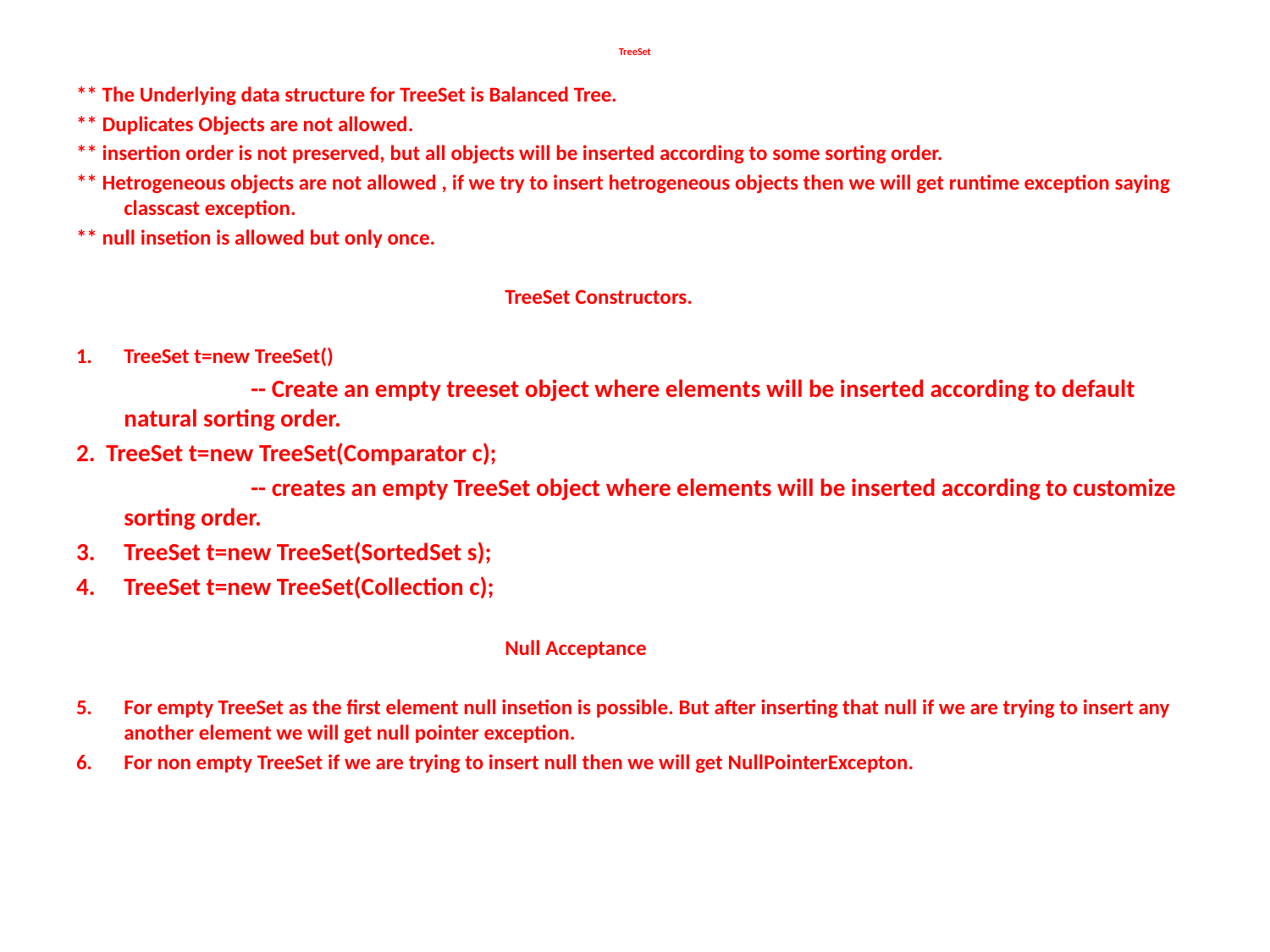

# TreeSet
** The Underlying data structure for TreeSet is Balanced Tree.
** Duplicates Objects are not allowed.
** insertion order is not preserved, but all objects will be inserted according to some sorting order.
** Hetrogeneous objects are not allowed , if we try to insert hetrogeneous objects then we will get runtime exception saying classcast exception.
** null insetion is allowed but only once.

				TreeSet Constructors.

TreeSet t=new TreeSet()
		-- Create an empty treeset object where elements will be inserted according to default natural sorting order.
2.  TreeSet t=new TreeSet(Comparator c);
		-- creates an empty TreeSet object where elements will be inserted according to customize sorting order.
TreeSet t=new TreeSet(SortedSet s);
TreeSet t=new TreeSet(Collection c);

				Null Acceptance

For empty TreeSet as the first element null insetion is possible. But after inserting that null if we are trying to insert any another element we will get null pointer exception.
For non empty TreeSet if we are trying to insert null then we will get NullPointerExcepton.